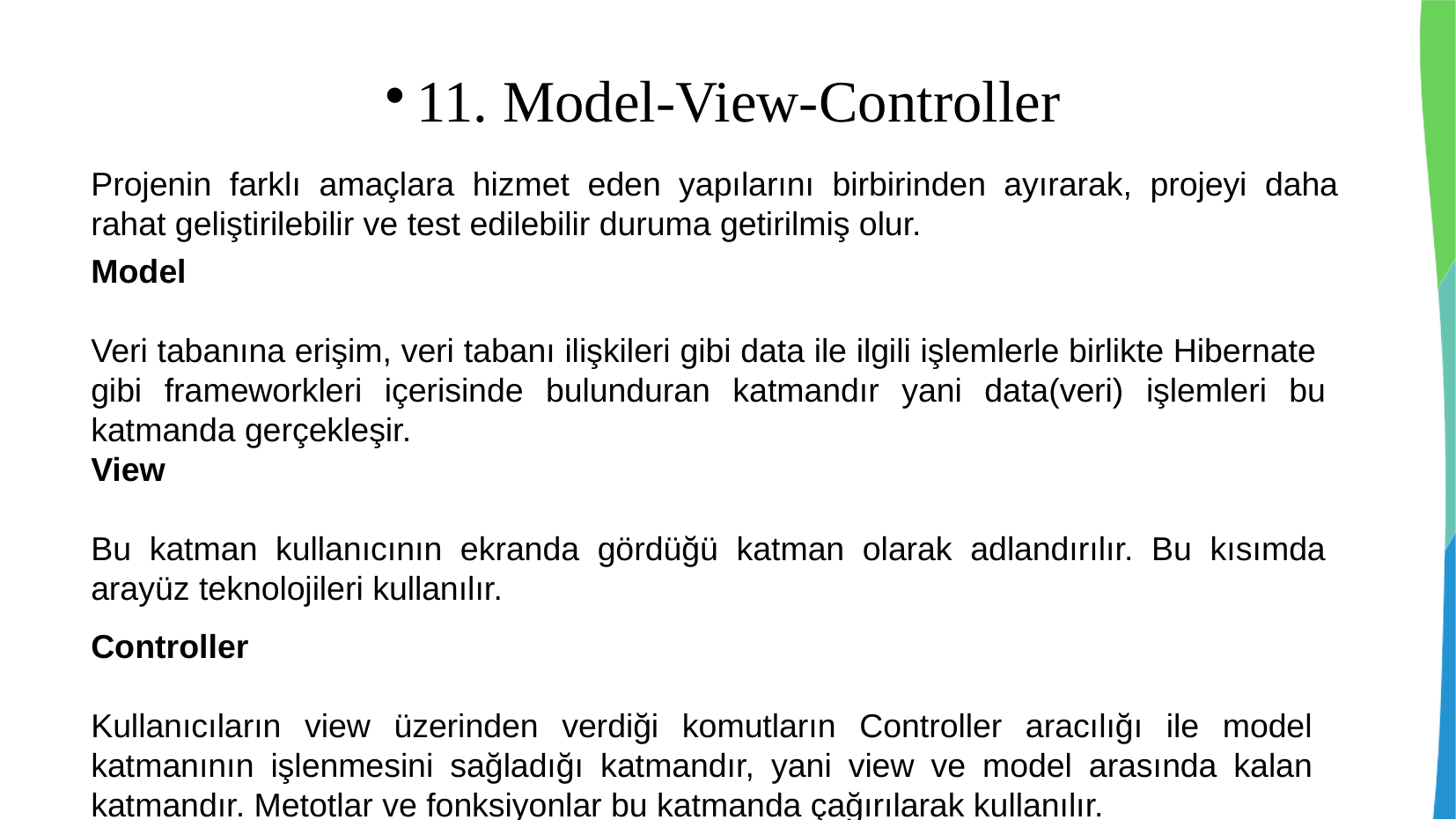

11. Model-View-Controller
Projenin farklı amaçlara hizmet eden yapılarını birbirinden ayırarak, projeyi daha rahat geliştirilebilir ve test edilebilir duruma getirilmiş olur.
Model

Veri tabanına erişim, veri tabanı ilişkileri gibi data ile ilgili işlemlerle birlikte Hibernate  gibi frameworkleri içerisinde bulunduran katmandır yani data(veri) işlemleri bu katmanda gerçekleşir.
View

Bu katman kullanıcının ekranda gördüğü katman olarak adlandırılır. Bu kısımda arayüz teknolojileri kullanılır.
Controller

Kullanıcıların view üzerinden verdiği komutların Controller aracılığı ile model katmanının işlenmesini sağladığı katmandır, yani view ve model arasında kalan katmandır. Metotlar ve fonksiyonlar bu katmanda çağırılarak kullanılır.